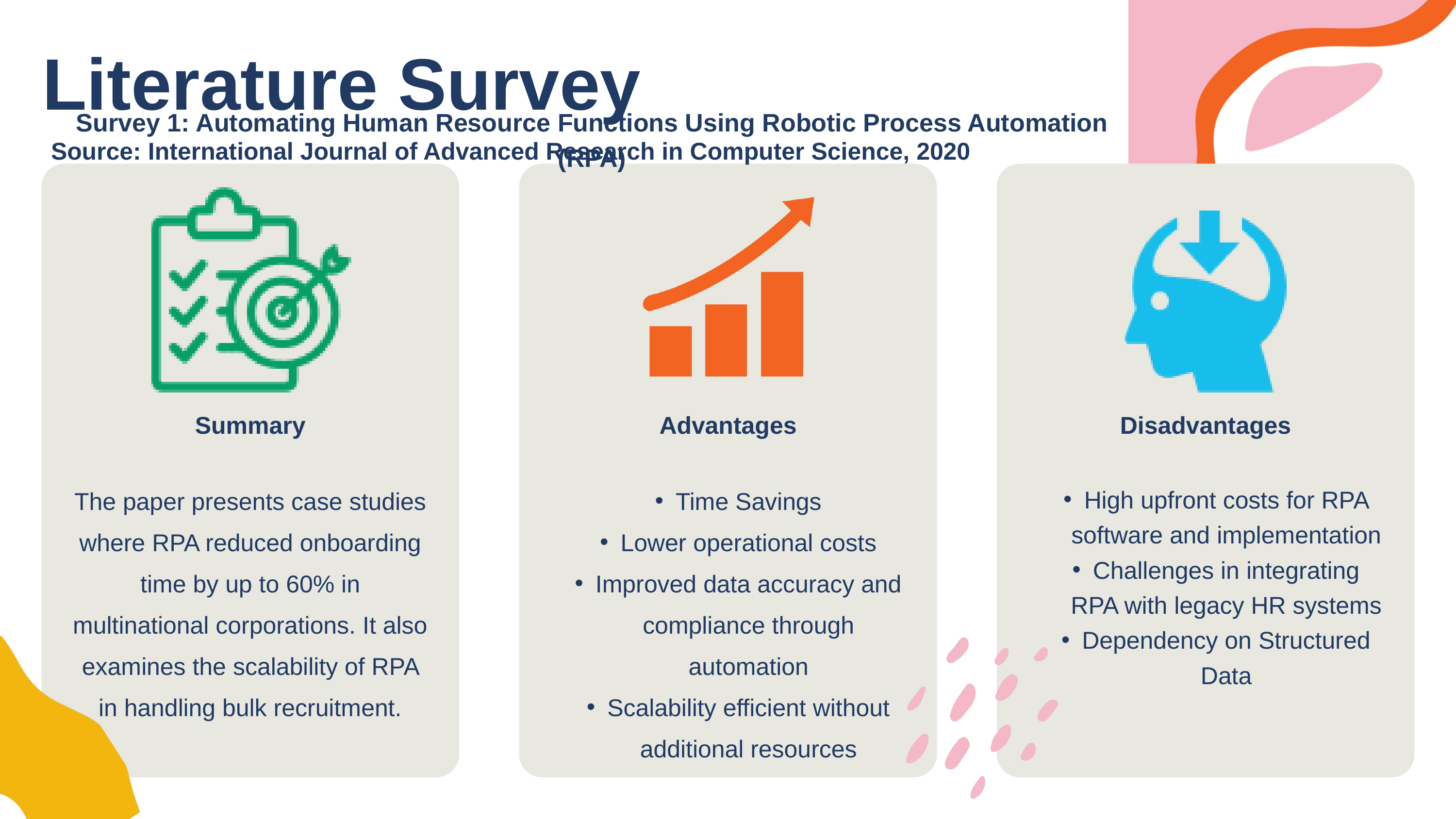

Literature Survey
Survey 1: Automating Human Resource Functions Using Robotic Process Automation (RPA)
Source: International Journal of Advanced Research in Computer Science, 2020

Summary
Advantages
Disadvantages
The paper presents case studies where RPA reduced onboarding time by up to 60% in multinational corporations. It also examines the scalability of RPA in handling bulk recruitment.
Time Savings
Lower operational costs
Improved data accuracy and compliance through automation
Scalability efficient without additional resources
High upfront costs for RPA software and implementation
Challenges in integrating RPA with legacy HR systems
Dependency on Structured Data